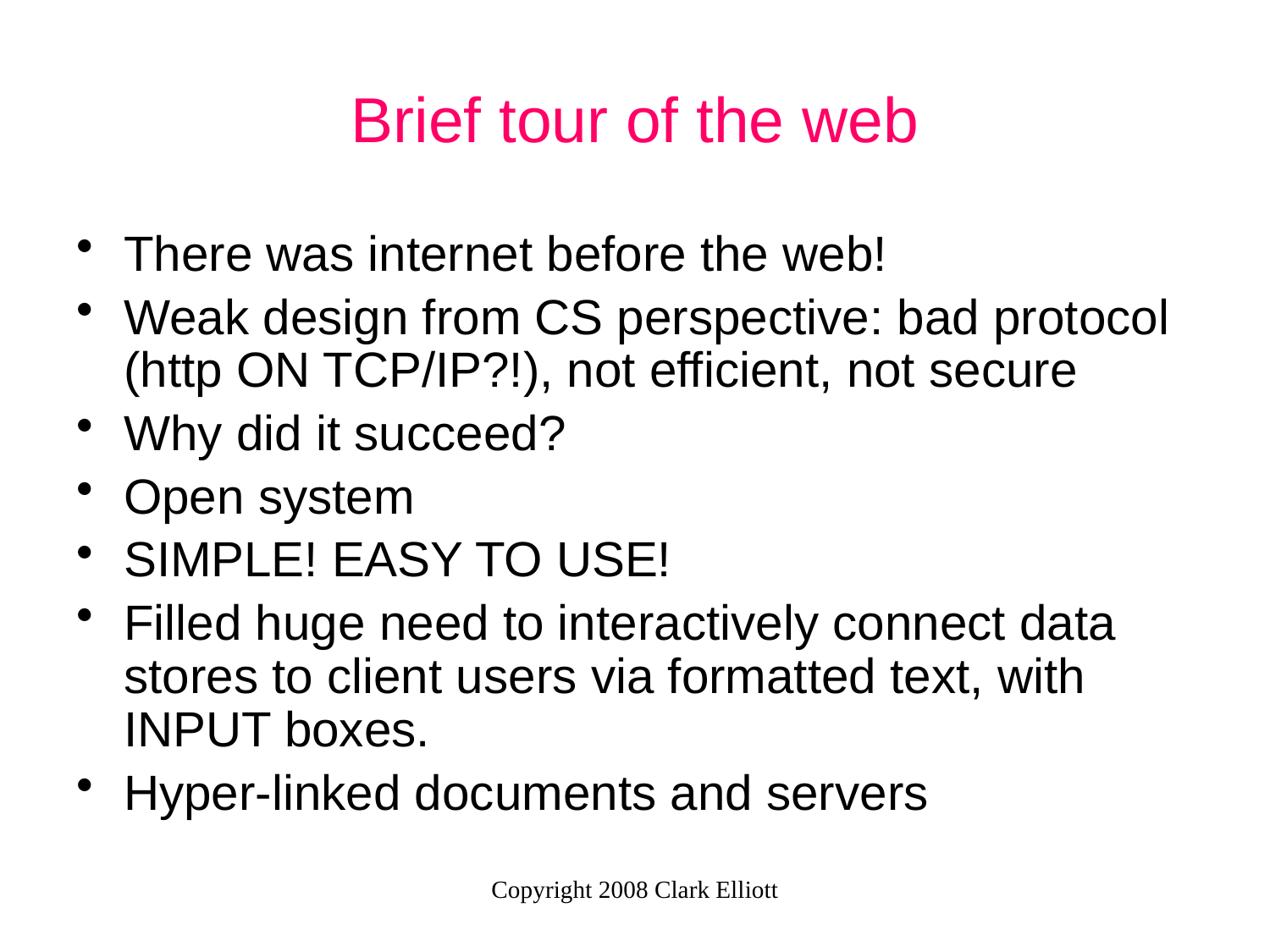

# Brief tour of the web
There was internet before the web!
Weak design from CS perspective: bad protocol (http ON TCP/IP?!), not efficient, not secure
Why did it succeed?
Open system
SIMPLE! EASY TO USE!
Filled huge need to interactively connect data stores to client users via formatted text, with INPUT boxes.
Hyper-linked documents and servers
Copyright 2008 Clark Elliott